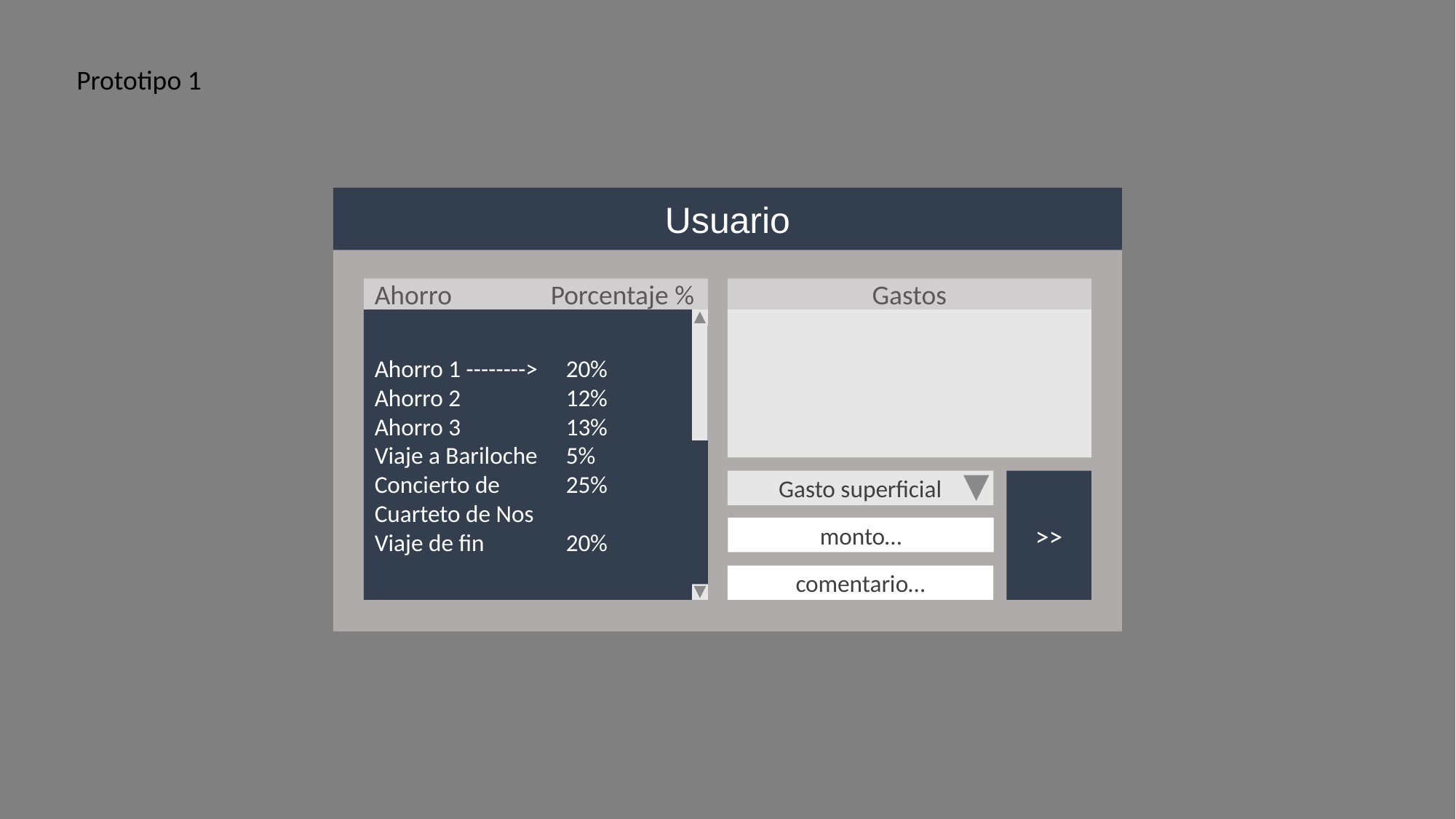

Prototipo 1

Usuario
Gastos
Ahorro                Porcentaje %

Ahorro 1 -------->
Ahorro 2
Ahorro 3
Viaje a Bariloche
Concierto de Cuarteto de Nos
Viaje de fin
20%
12%
13%
5%
25%

20%

Gasto superficial
>>

monto…
comentario…